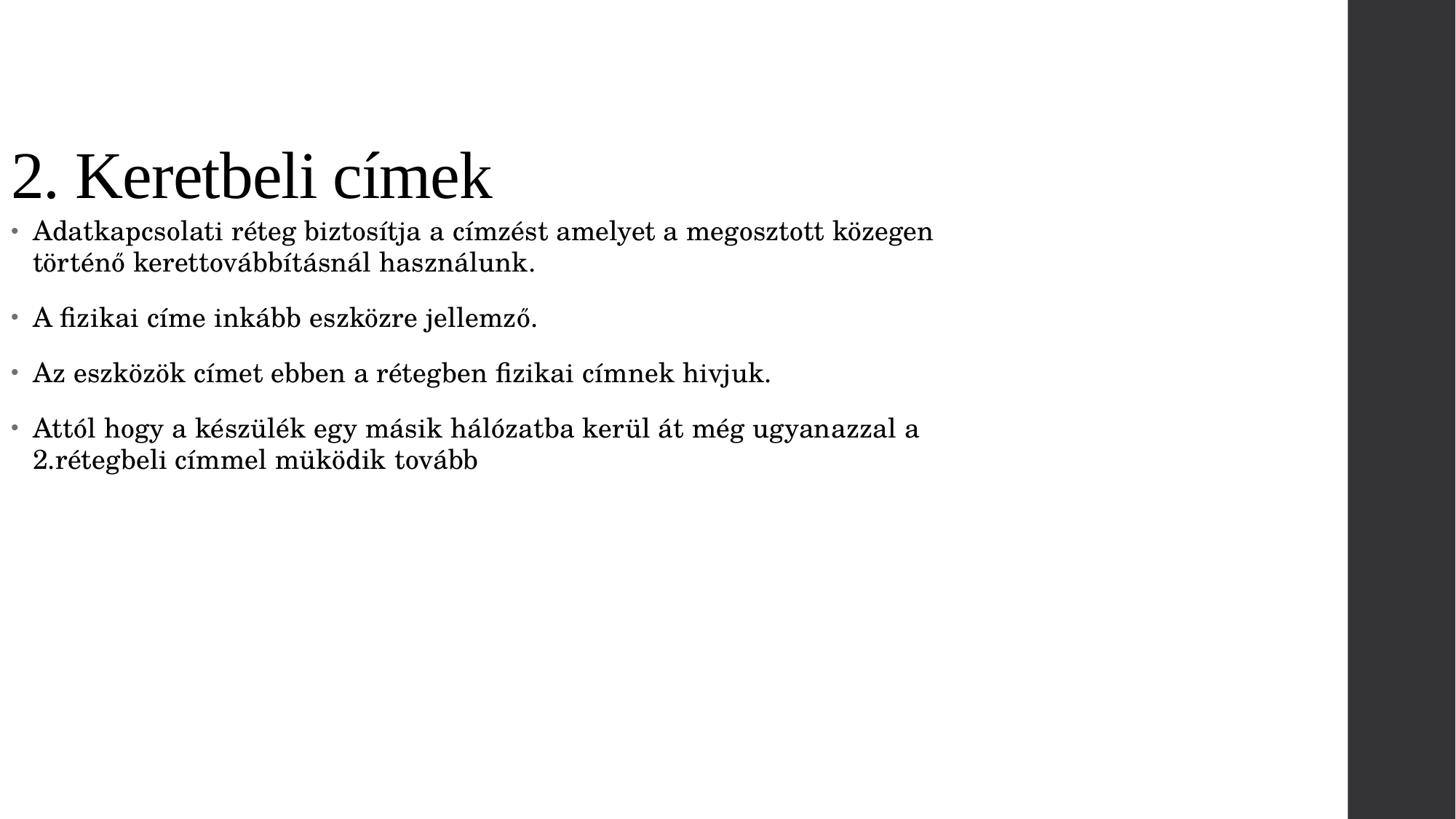

# 2. Keretbeli címek
Adatkapcsolati réteg biztosítja a címzést amelyet a megosztott közegen történő kerettovábbításnál használunk.
A fizikai címe inkább eszközre jellemző.
Az eszközök címet ebben a rétegben fizikai címnek hivjuk.
Attól hogy a készülék egy másik hálózatba kerül át még ugyanazzal a 2.rétegbeli címmel müködik tovább